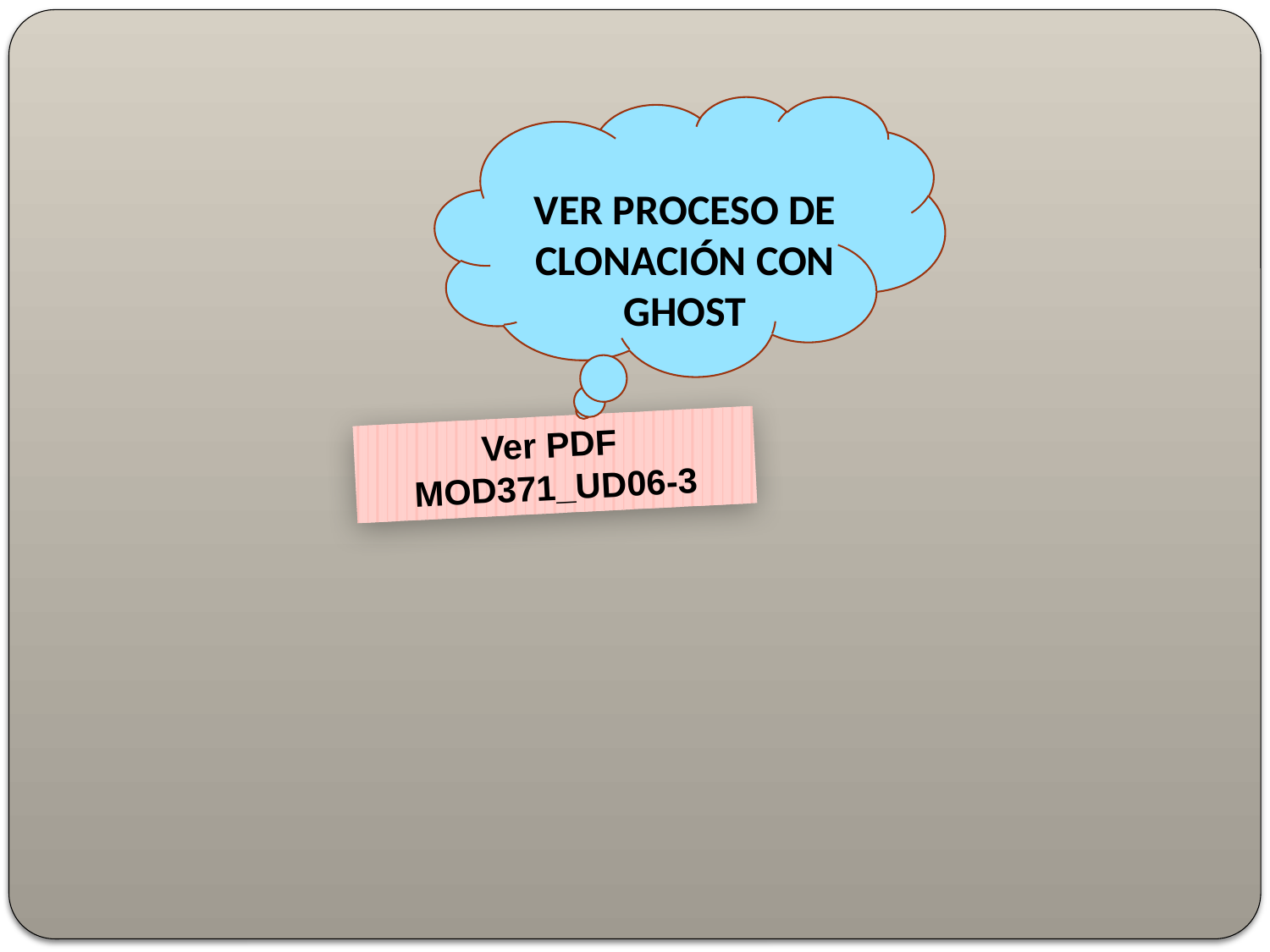

VER PROCESO DE CLONACIÓN CON GHOST
Ver PDF
MOD371_UD06-3